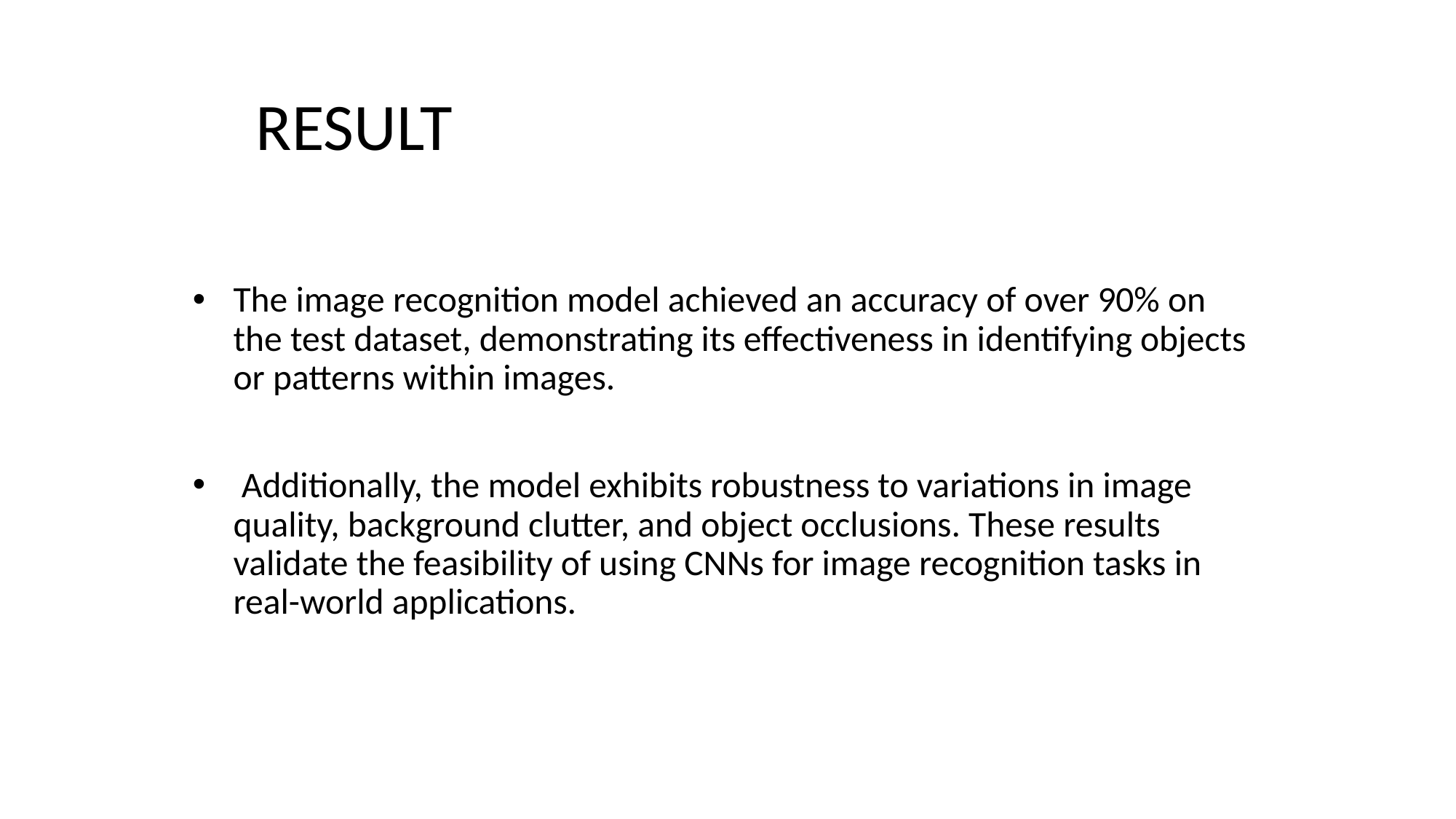

# RESULT
The image recognition model achieved an accuracy of over 90% on the test dataset, demonstrating its effectiveness in identifying objects or patterns within images.

 Additionally, the model exhibits robustness to variations in image quality, background clutter, and object occlusions. These results validate the feasibility of using CNNs for image recognition tasks in real-world applications.